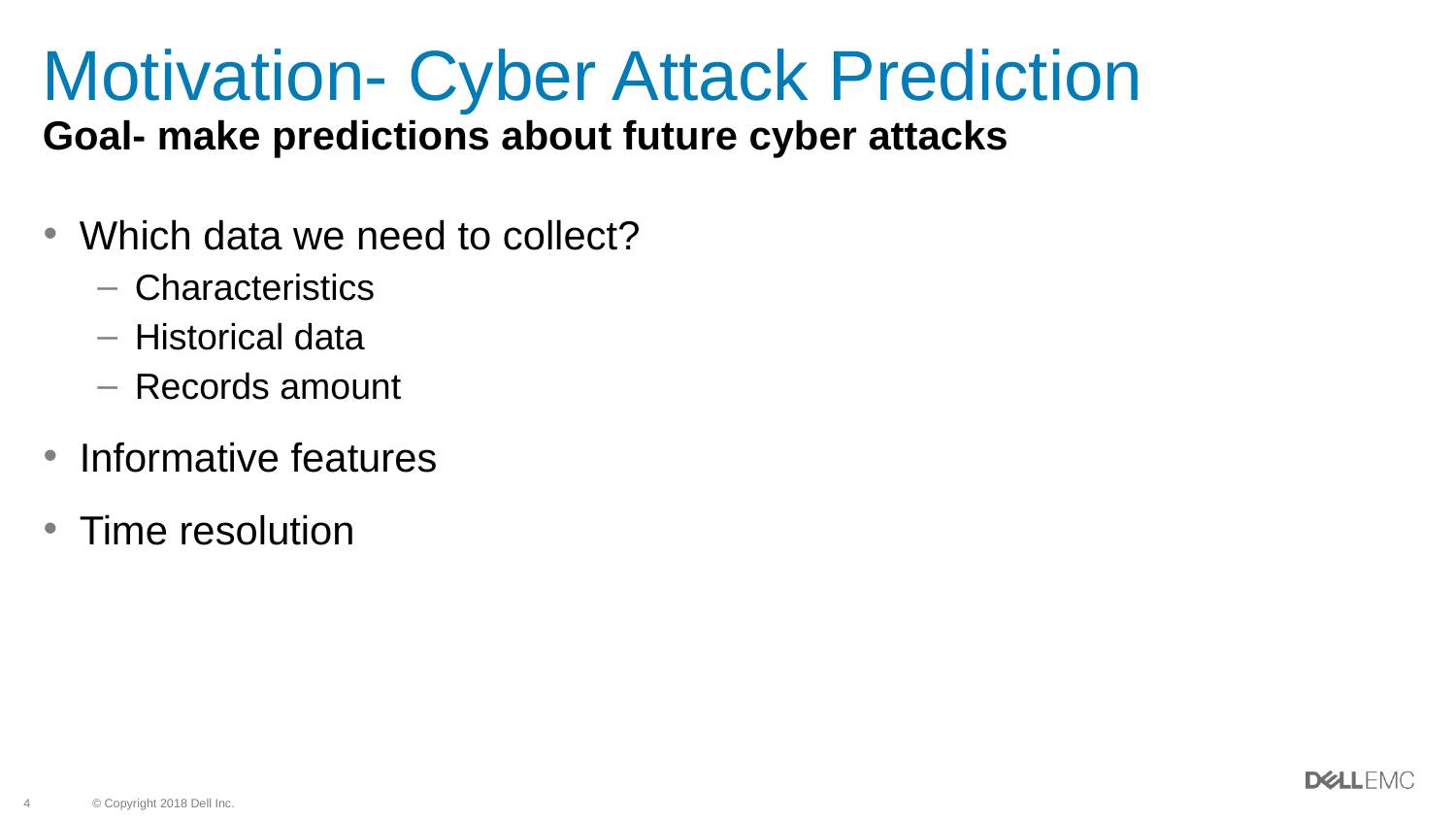

Motivation- Cyber Attack Prediction
Goal- make predictions about future cyber attacks
Which data we need to collect?
Characteristics
Historical data
Records amount
Informative features
Time resolution